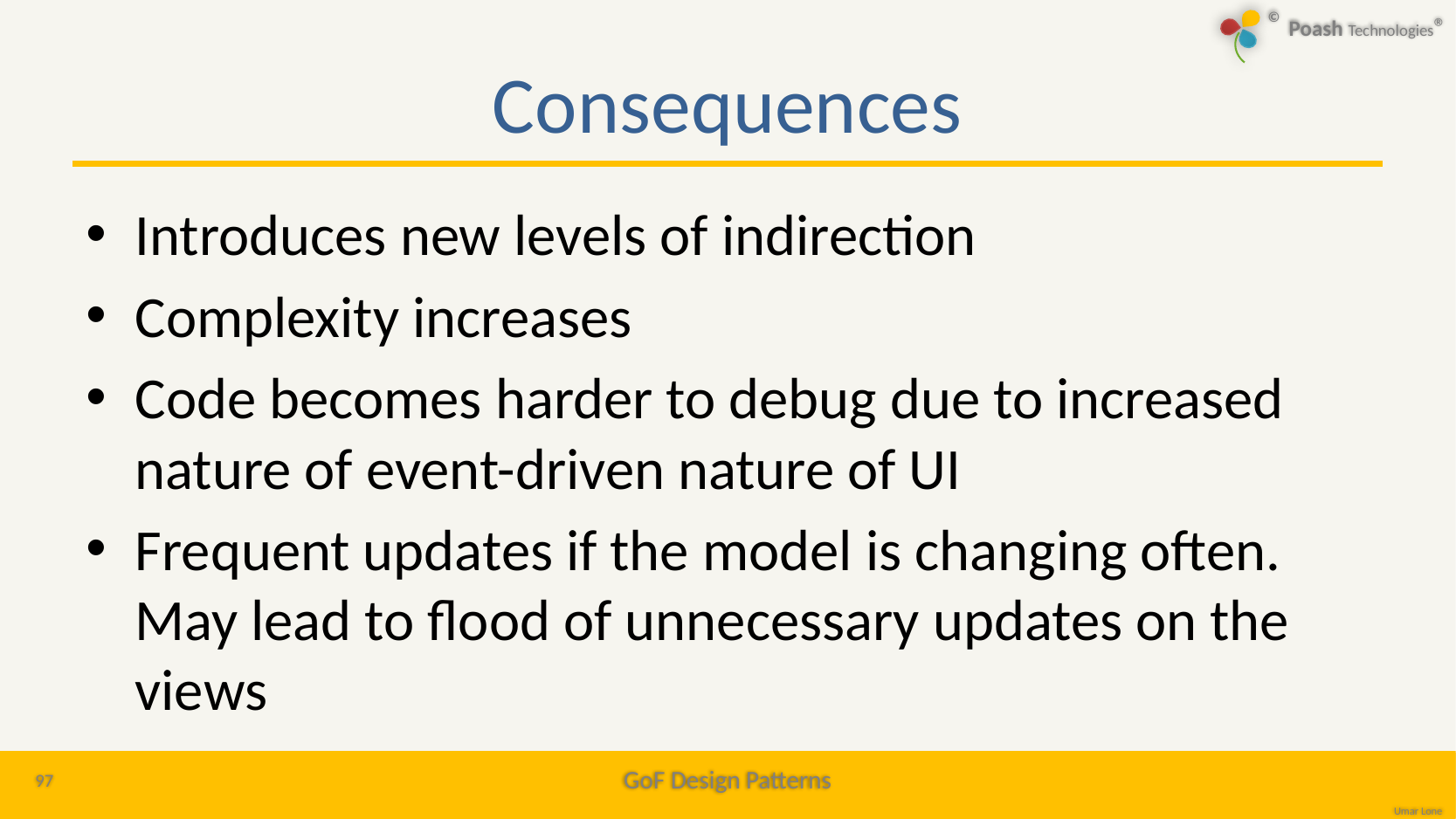

# Consequences
Introduces new levels of indirection
Complexity increases
Code becomes harder to debug due to increased nature of event-driven nature of UI
Frequent updates if the model is changing often. May lead to flood of unnecessary updates on the views

97